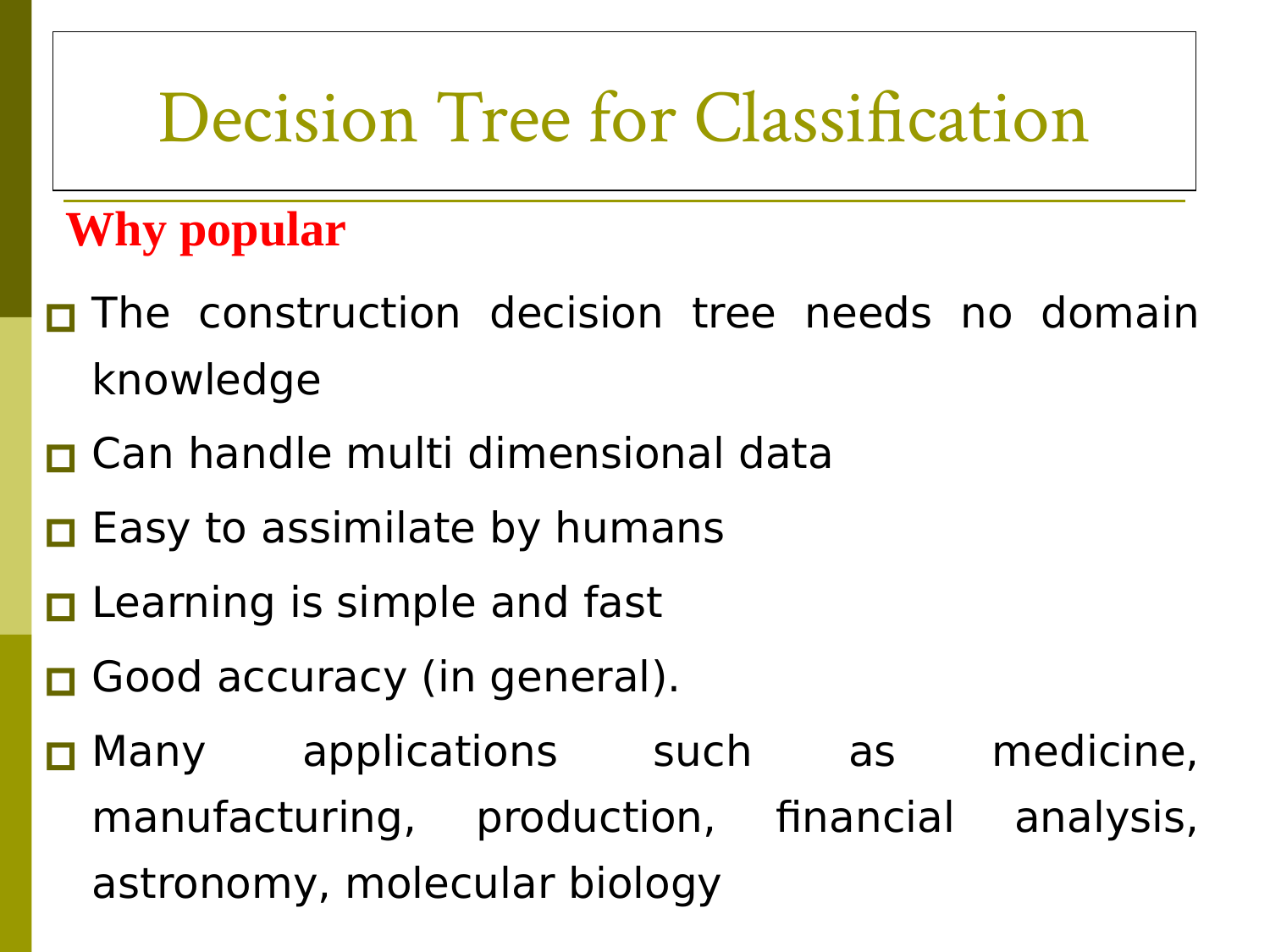

Decision Tree for Classification
Why popular
The construction decision tree needs no domain knowledge
Can handle multi dimensional data
Easy to assimilate by humans
Learning is simple and fast
Good accuracy (in general).
Many applications such as medicine, manufacturing, production, financial analysis, astronomy, molecular biology